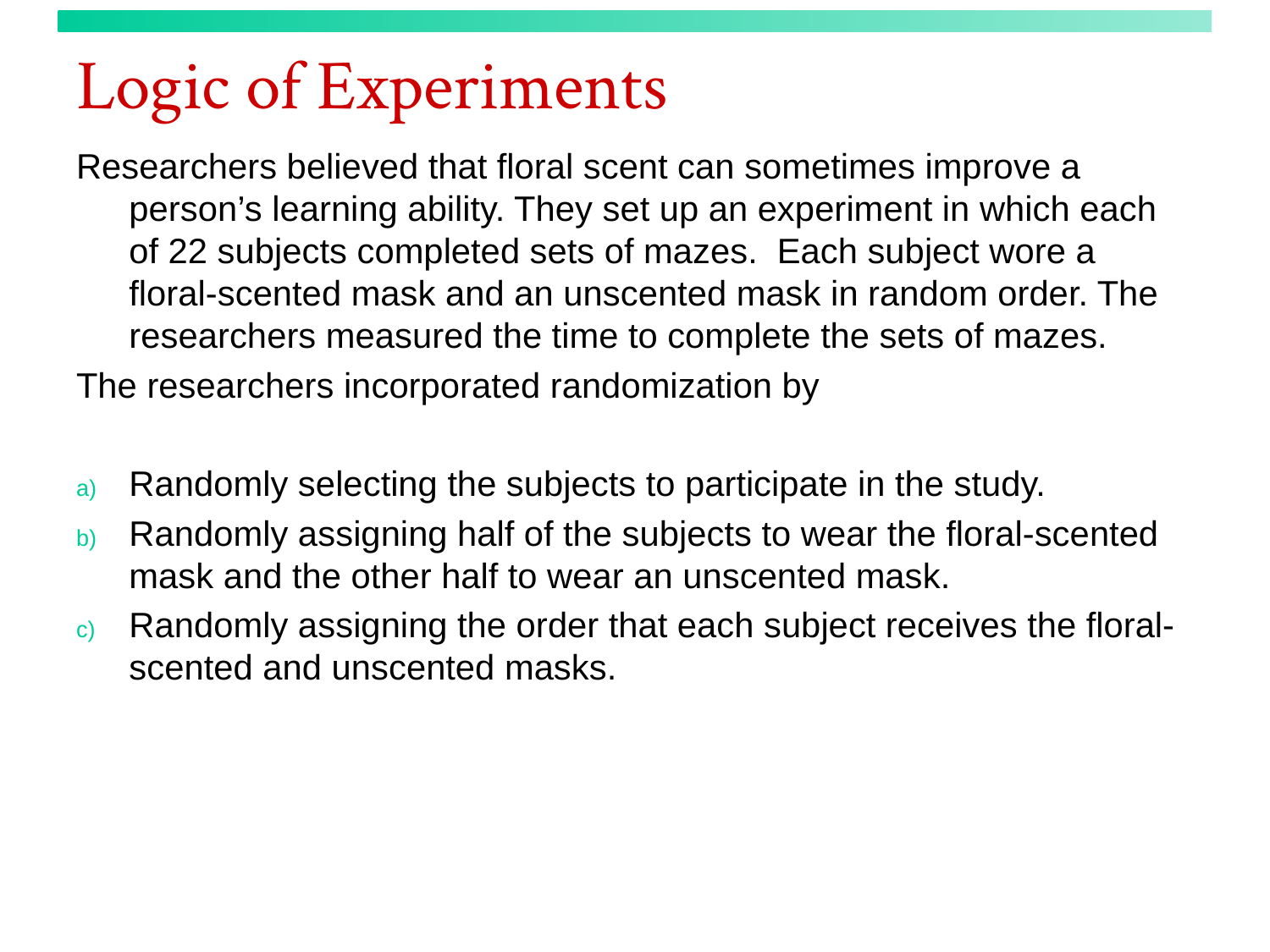

# Logic of Experiments
Researchers believed that floral scent can sometimes improve a person’s learning ability. They set up an experiment in which each of 22 subjects completed sets of mazes.  Each subject wore a floral-scented mask and an unscented mask in random order. The researchers measured the time to complete the sets of mazes.
The researchers incorporated randomization by

Randomly selecting the subjects to participate in the study.
Randomly assigning half of the subjects to wear the floral-scented mask and the other half to wear an unscented mask.
Randomly assigning the order that each subject receives the floral-scented and unscented masks.